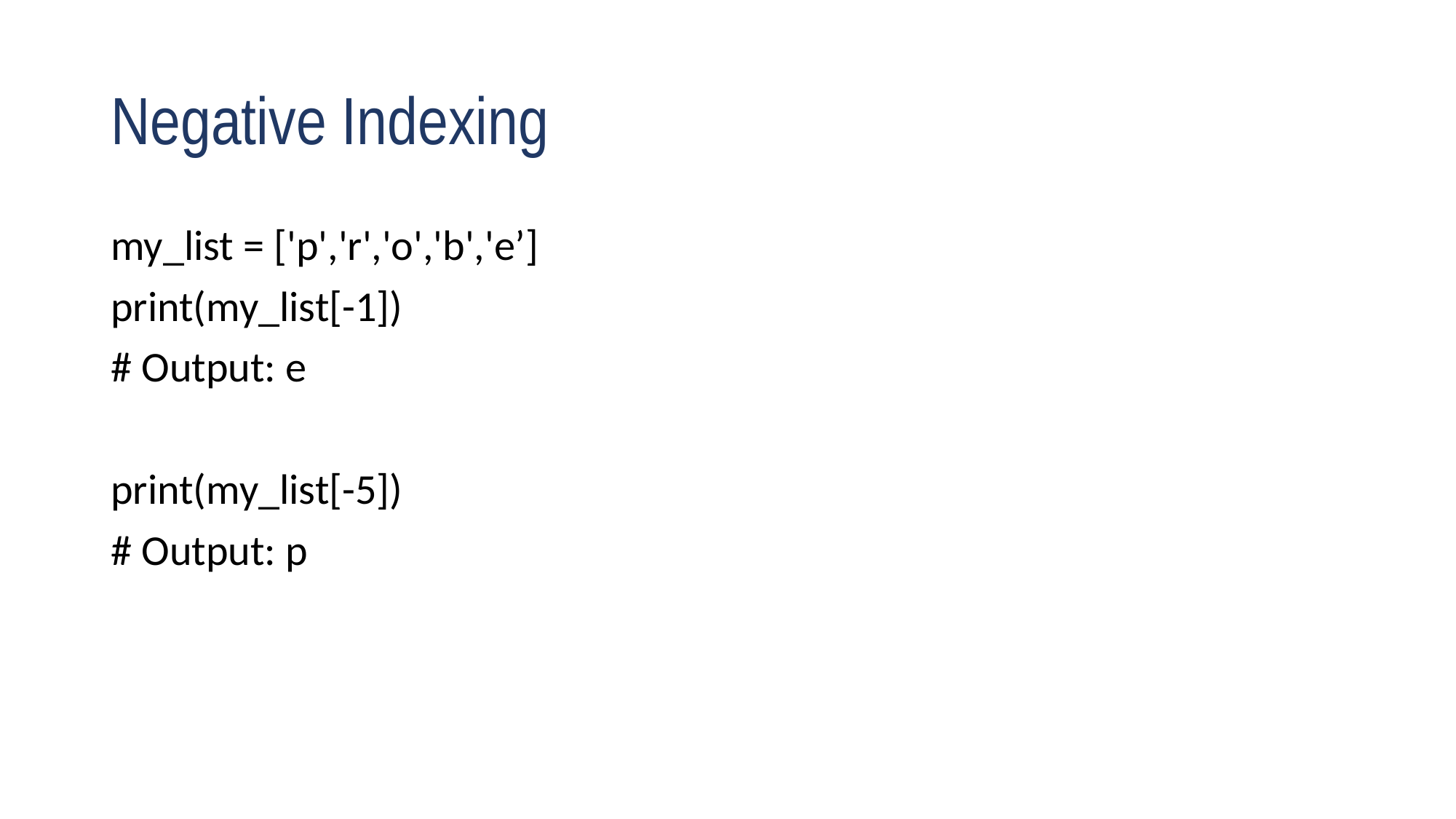

# Negative Indexing
my_list = ['p','r','o','b','e’]
print(my_list[-1])
# Output: e

print(my_list[-5])
# Output: p